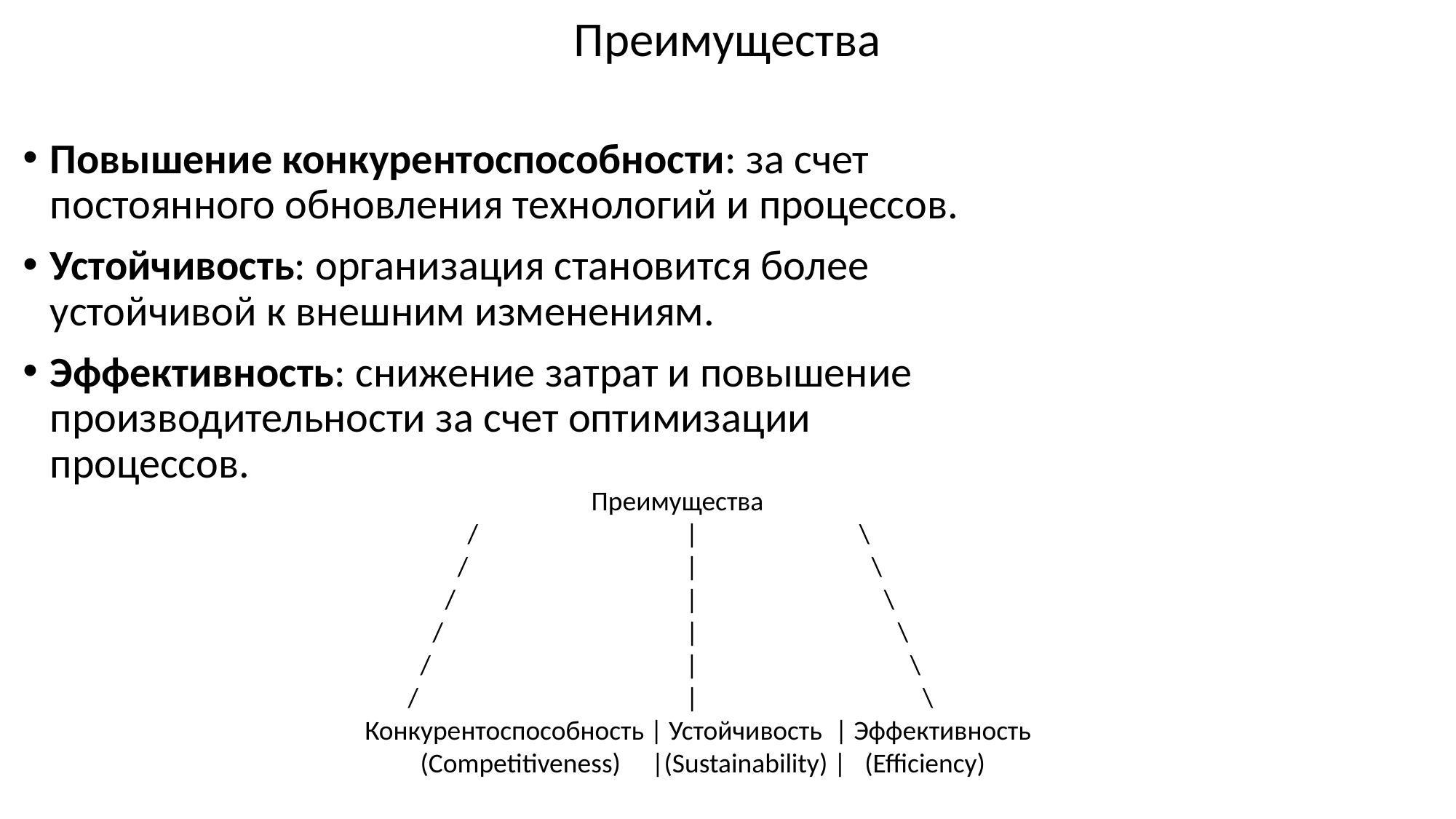

# Преимущества
Повышение конкурентоспособности: за счет постоянного обновления технологий и процессов.
Устойчивость: организация становится более устойчивой к внешним изменениям.
Эффективность: снижение затрат и повышение производительности за счет оптимизации процессов.

 	                       Преимущества
                 	   /    		   |                          \
                   /      		   |                            \
                 /       		   |                              \
               /           		   |           		  \
             /        		   |        		    \
           /             		   |           		      \
    Конкурентоспособность | Устойчивость  | Эффективность
             (Competitiveness)     |(Sustainability) |   (Efficiency)